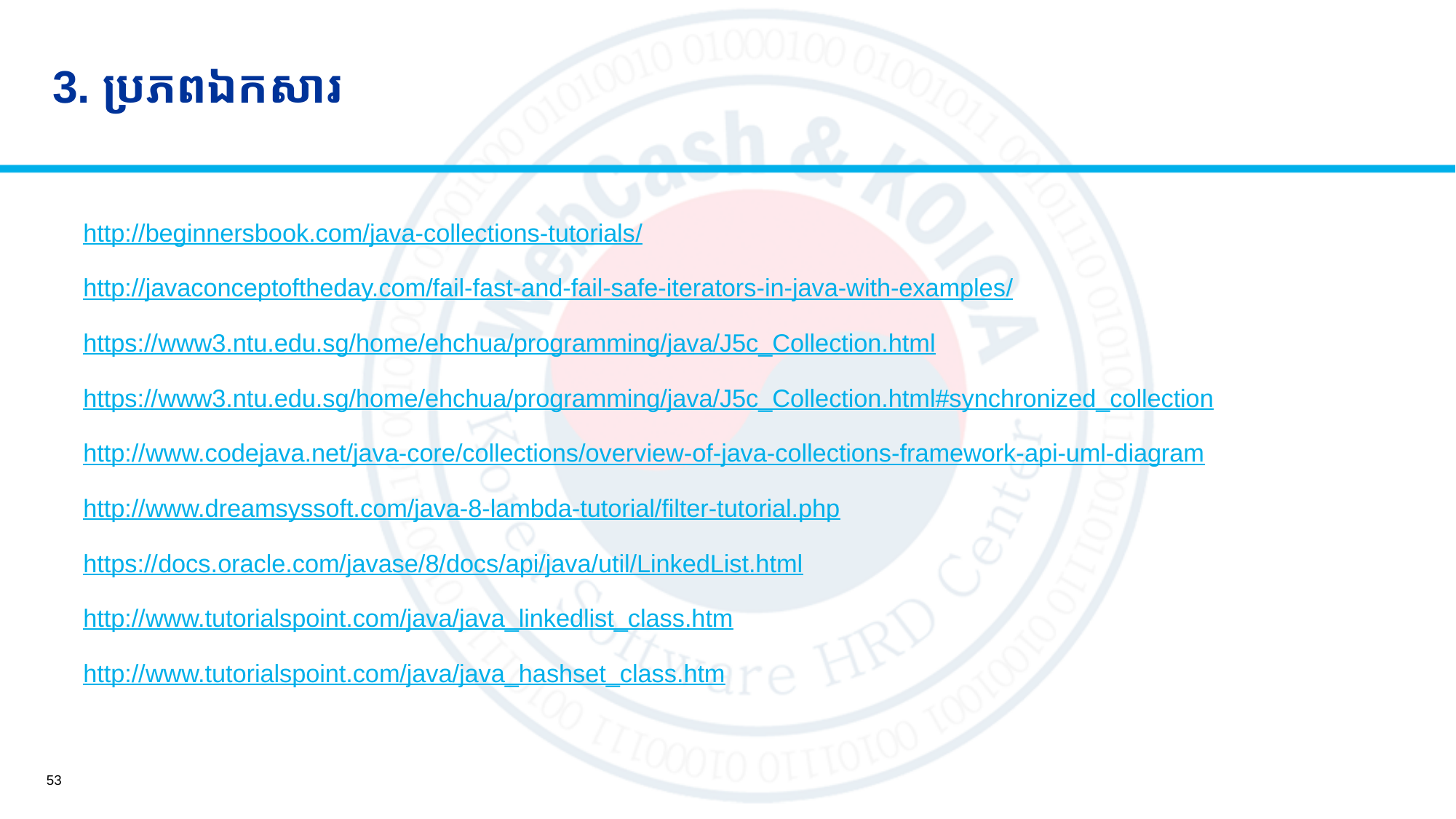

# 3. ប្រភពឯកសារ
http://beginnersbook.com/java-collections-tutorials/
http://javaconceptoftheday.com/fail-fast-and-fail-safe-iterators-in-java-with-examples/
https://www3.ntu.edu.sg/home/ehchua/programming/java/J5c_Collection.html
https://www3.ntu.edu.sg/home/ehchua/programming/java/J5c_Collection.html#synchronized_collection
http://www.codejava.net/java-core/collections/overview-of-java-collections-framework-api-uml-diagram
http://www.dreamsyssoft.com/java-8-lambda-tutorial/filter-tutorial.php
https://docs.oracle.com/javase/8/docs/api/java/util/LinkedList.html
http://www.tutorialspoint.com/java/java_linkedlist_class.htm
http://www.tutorialspoint.com/java/java_hashset_class.htm

53